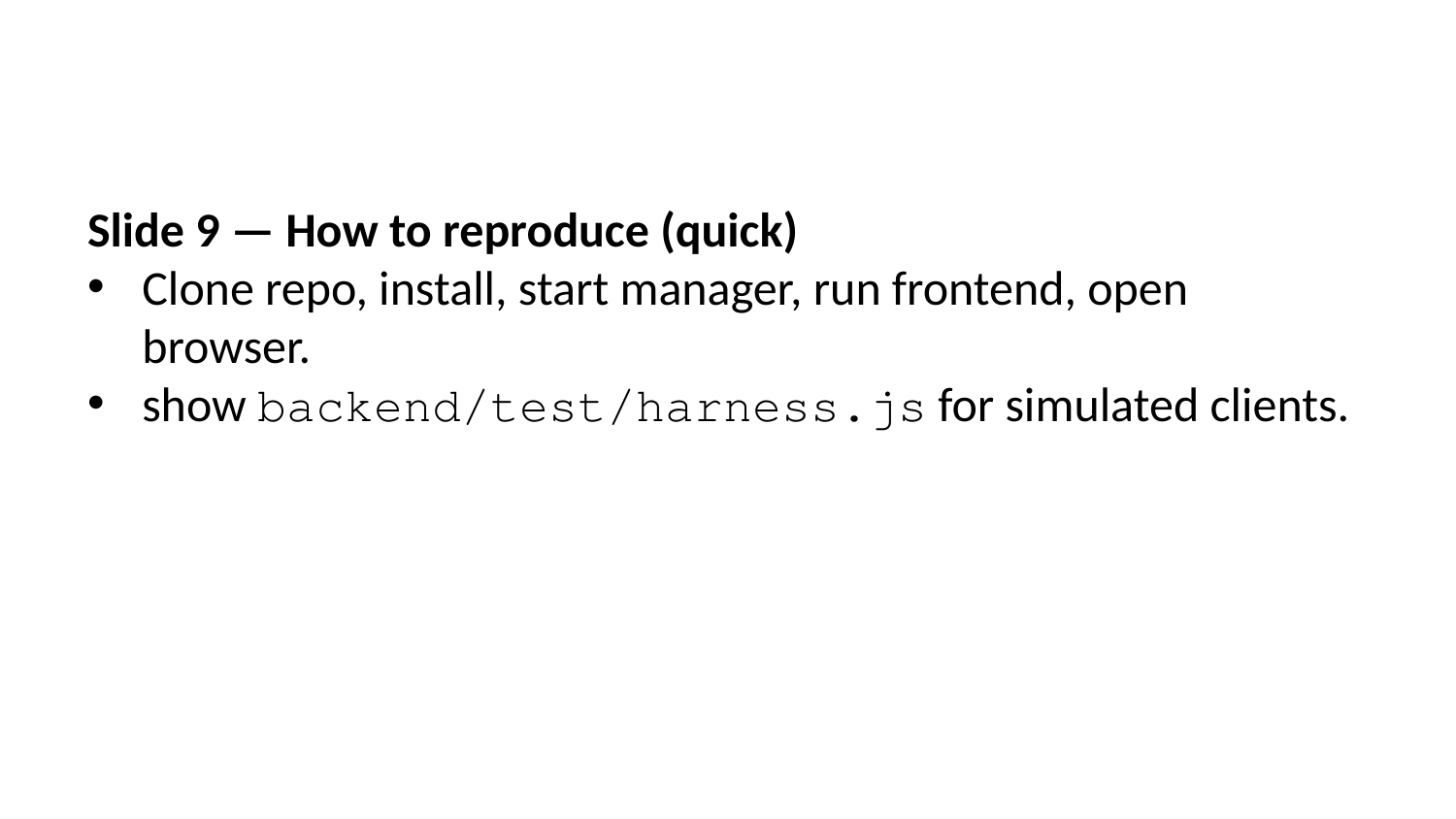

Slide 9 — How to reproduce (quick)
Clone repo, install, start manager, run frontend, open browser.
show backend/test/harness.js for simulated clients.